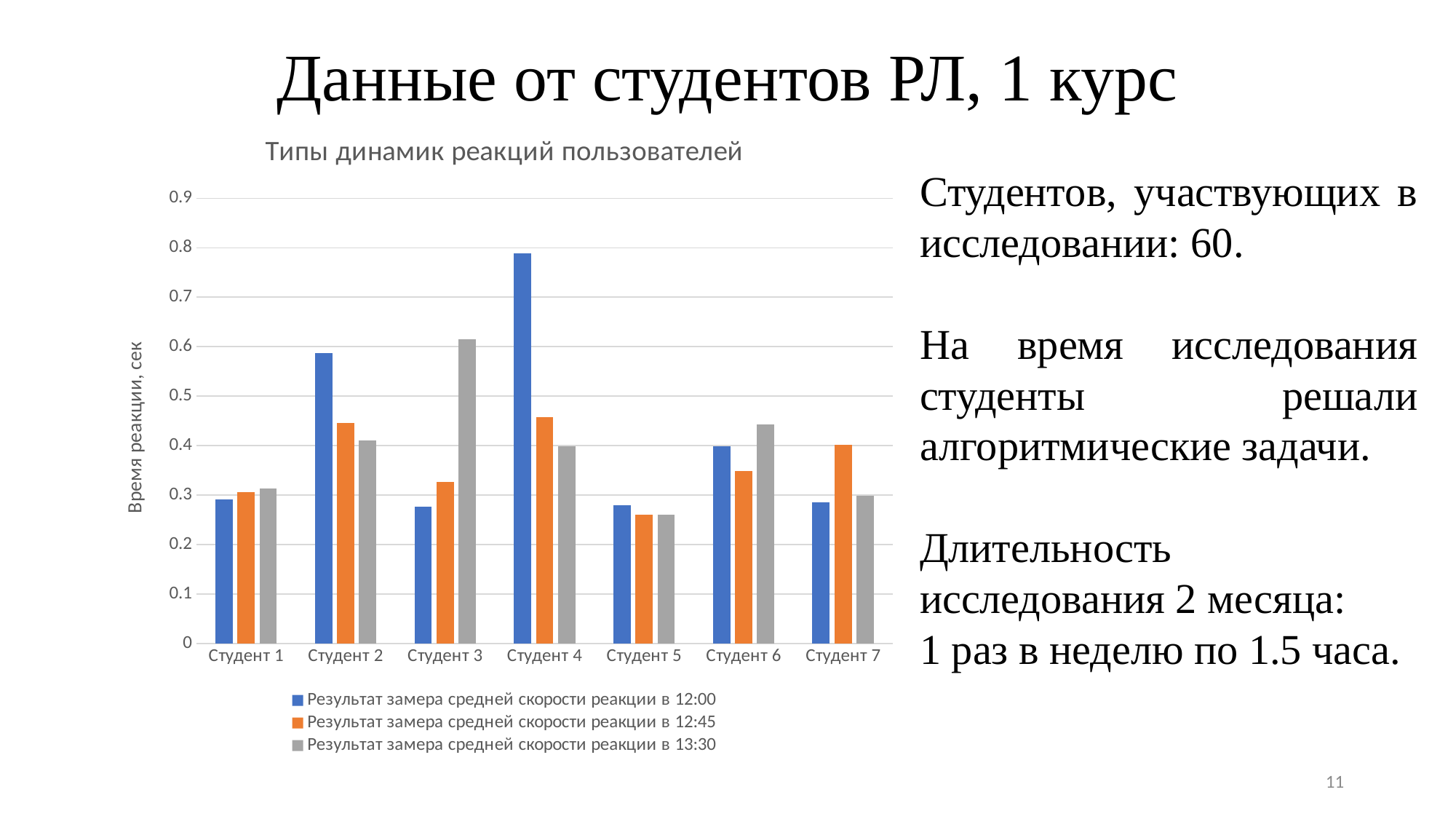

# Данные от студентов РЛ, 1 курс

### Chart: Типы динамик реакций пользователей

| Category | Результат замера средней скорости реакции в 12:00 | Результат замера средней скорости реакции в 12:45 | Результат замера средней скорости реакции в 13:30 |
|---|---|---|---|
| Студент 1 | 0.2919 | 0.3056 | 0.3135 |
| Студент 2 | 0.587 | 0.4465 | 0.411 |
| Студент 3 | 0.2762 | 0.3273 | 0.6145 |
| Студент 4 | 0.789 | 0.4576 | 0.3983 |
| Студент 5 | 0.28 | 0.26 | 0.26 |
| Студент 6 | 0.3983 | 0.3492 | 0.4426 |
| Студент 7 | 0.2852 | 0.4021 | 0.2983 |
Студентов, участвующих в исследовании: 60.

На время исследования студенты решали алгоритмические задачи.

Длительность исследования 2 месяца:
1 раз в неделю по 1.5 часа.
11